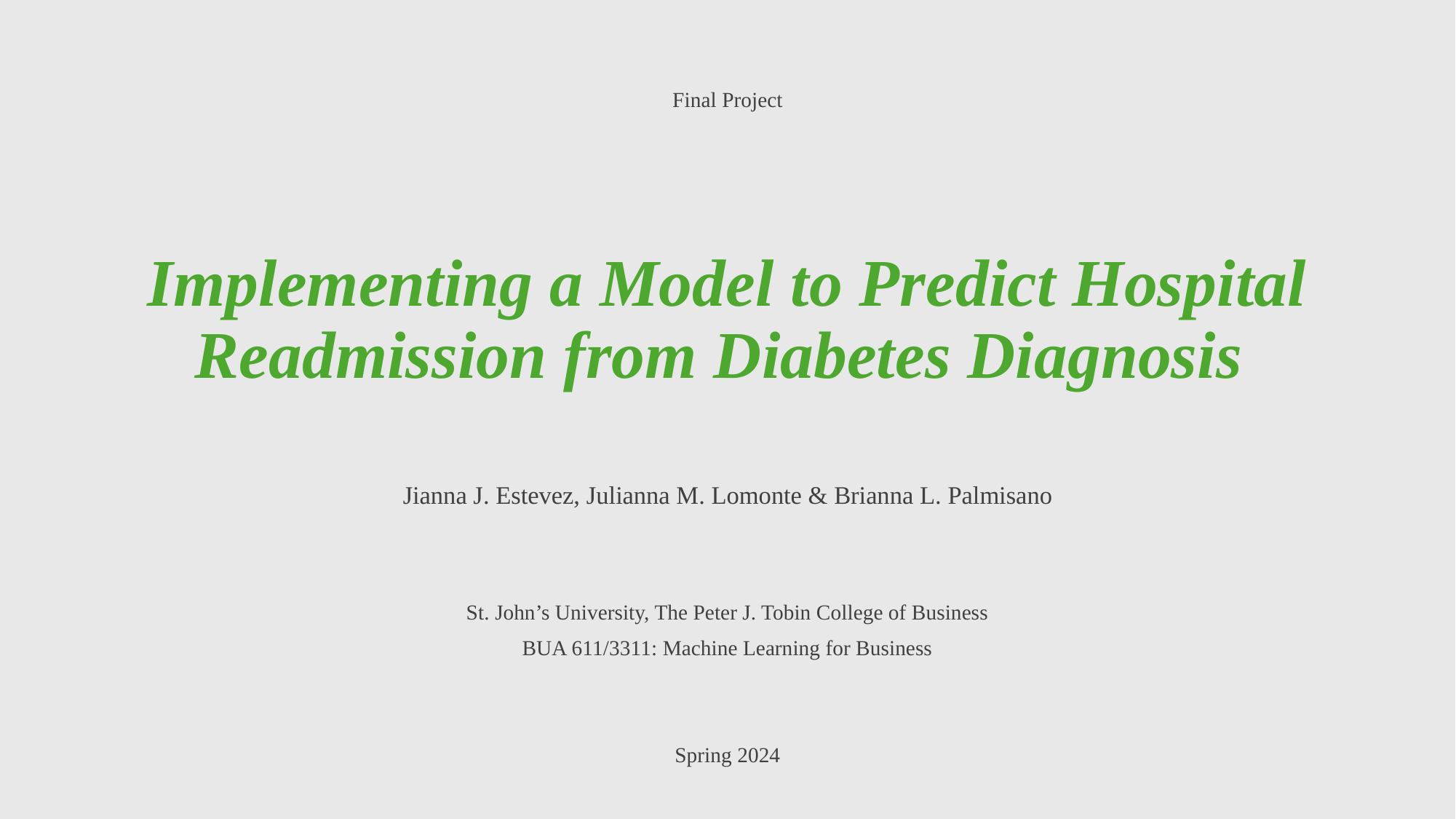

Final Project

Jianna J. Estevez, Julianna M. Lomonte & Brianna L. Palmisano

St. John’s University, The Peter J. Tobin College of Business
BUA 611/3311: Machine Learning for Business

Spring 2024

# Implementing a Model to Predict Hospital Readmission from Diabetes Diagnosis